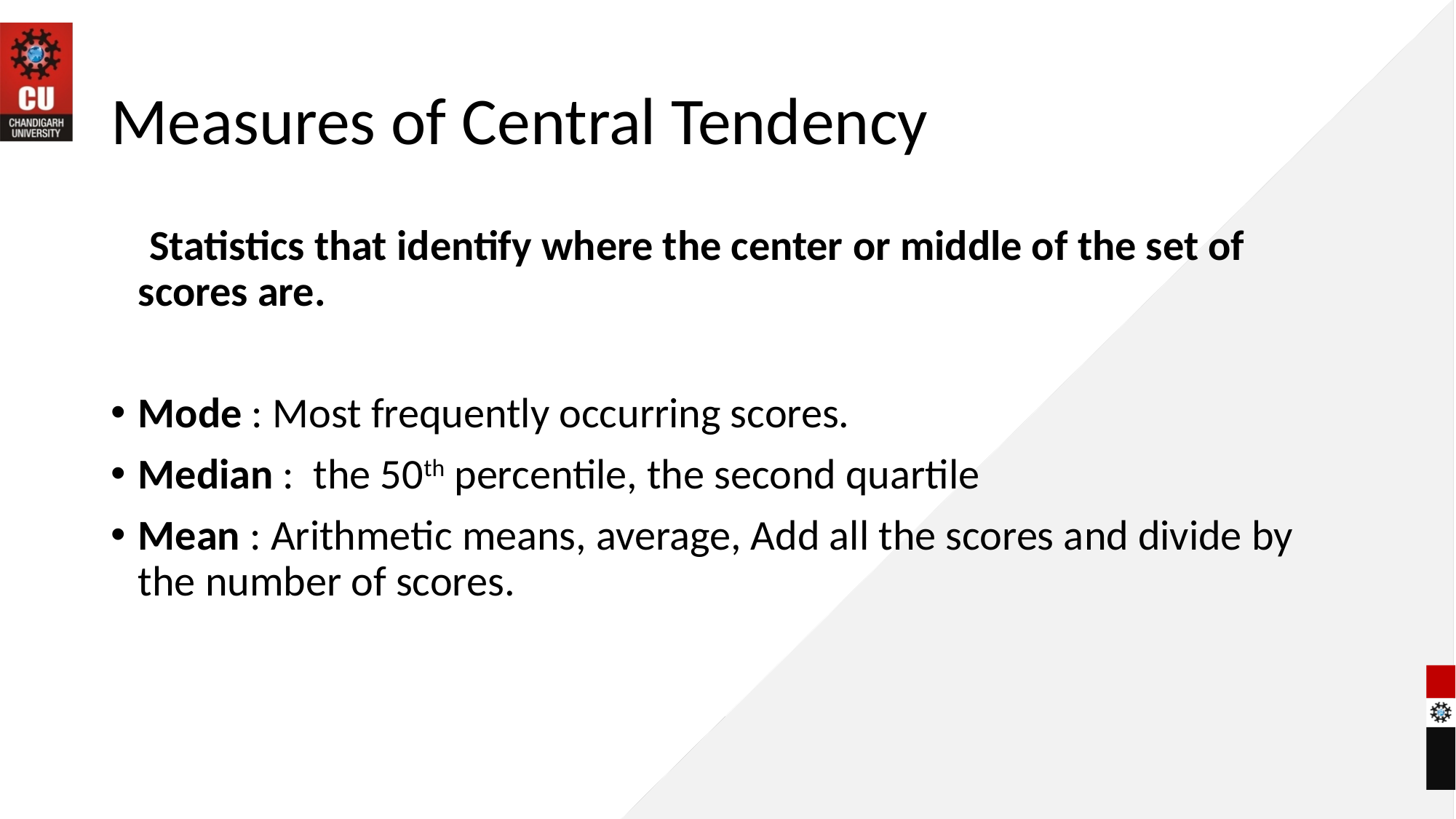

# Measures of Central Tendency
    Statistics that identify where the center or middle of the set of scores are.

Mode : Most frequently occurring scores.
Median :  the 50th percentile, the second quartile
Mean : Arithmetic means, average, Add all the scores and divide by the number of scores.